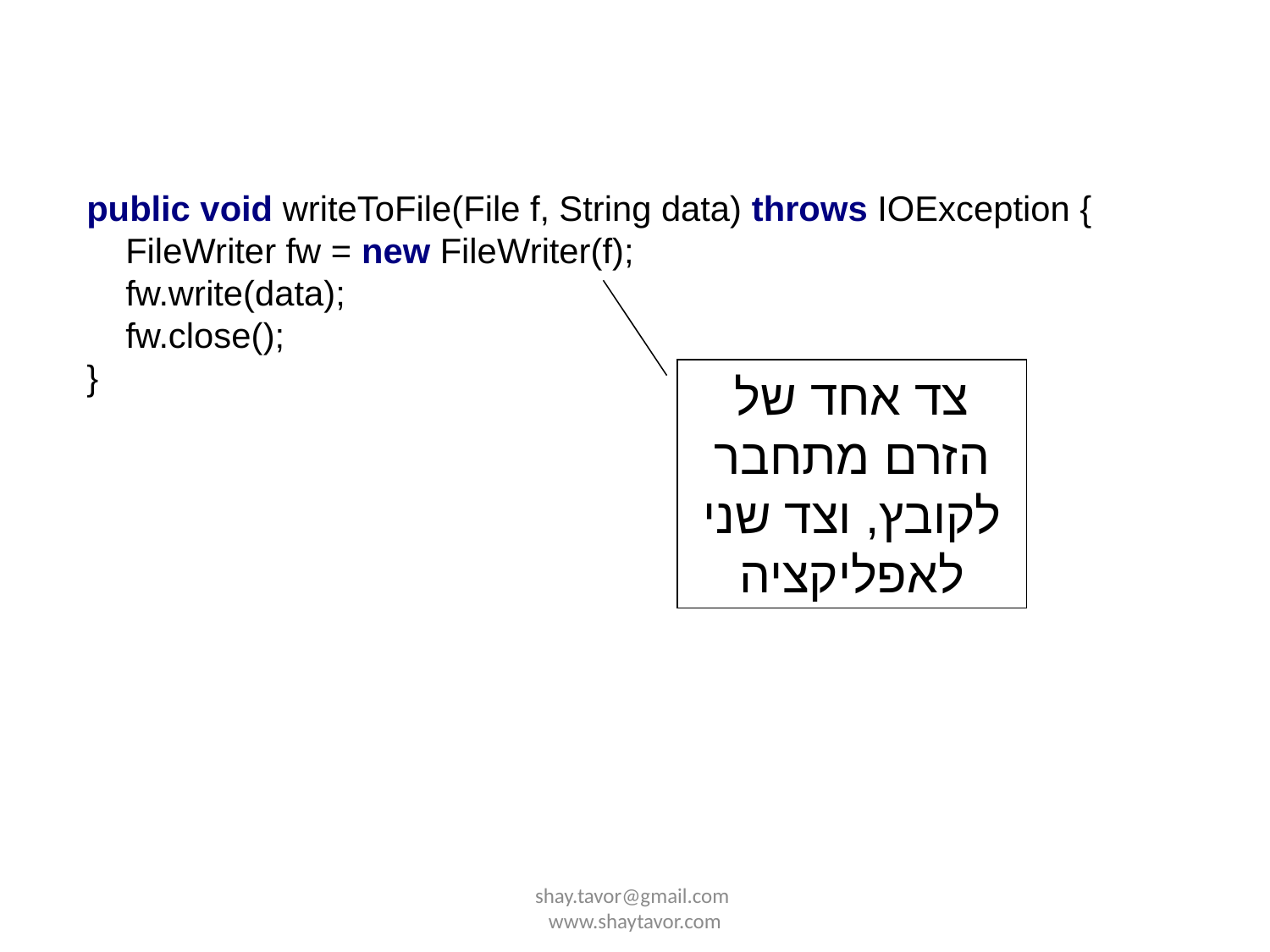

public void writeToFile(File f, String data) throws IOException {
    FileWriter fw = new FileWriter(f);
    fw.write(data);
    fw.close();
}
צד אחד של הזרם מתחבר לקובץ, וצד שני לאפליקציה
shay.tavor@gmail.com
www.shaytavor.com